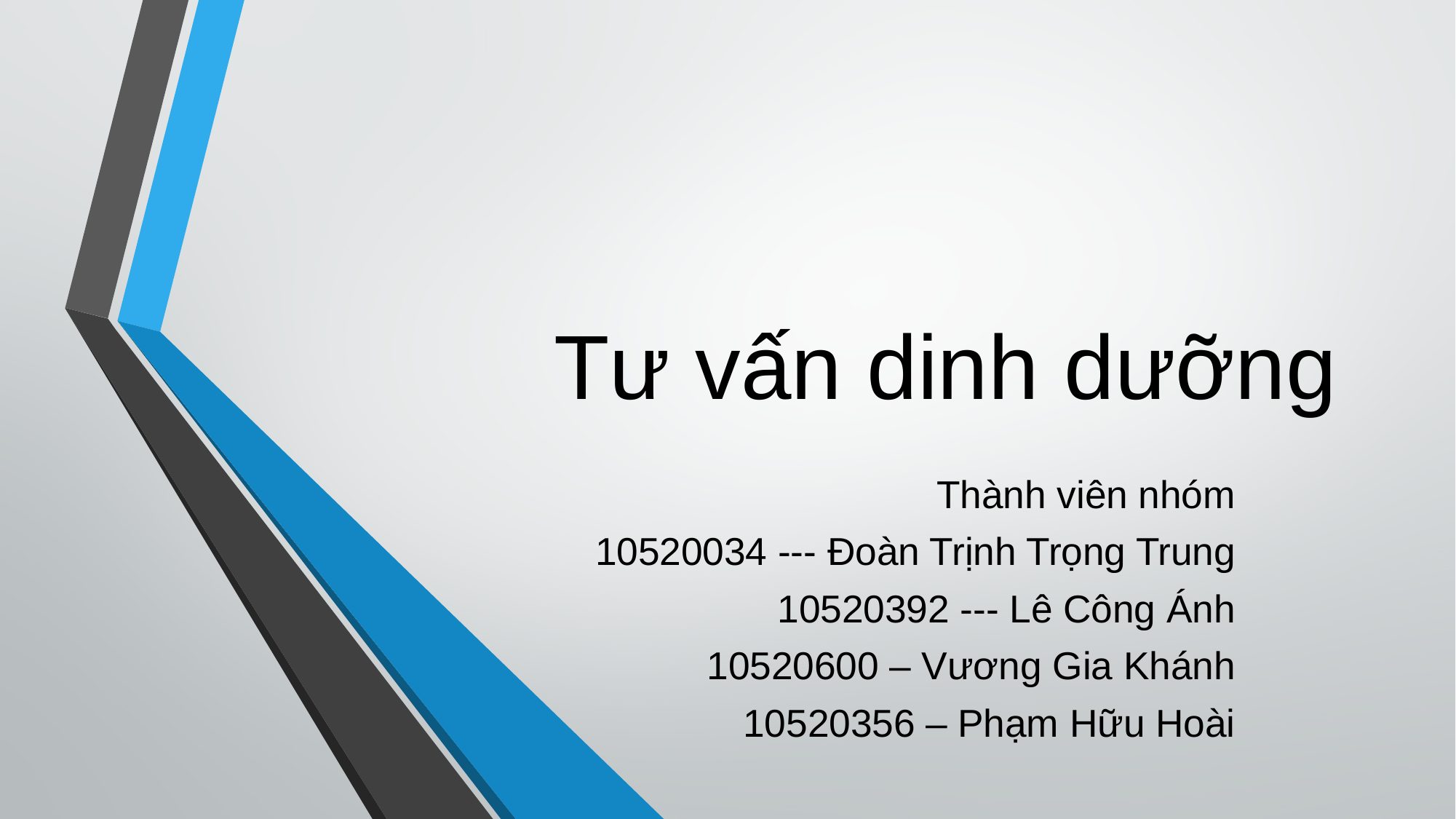

# Tư vấn dinh dưỡng
Thành viên nhóm
10520034 --- Đoàn Trịnh Trọng Trung
10520392 --- Lê Công Ánh
10520600 – Vương Gia Khánh
10520356 – Phạm Hữu Hoài